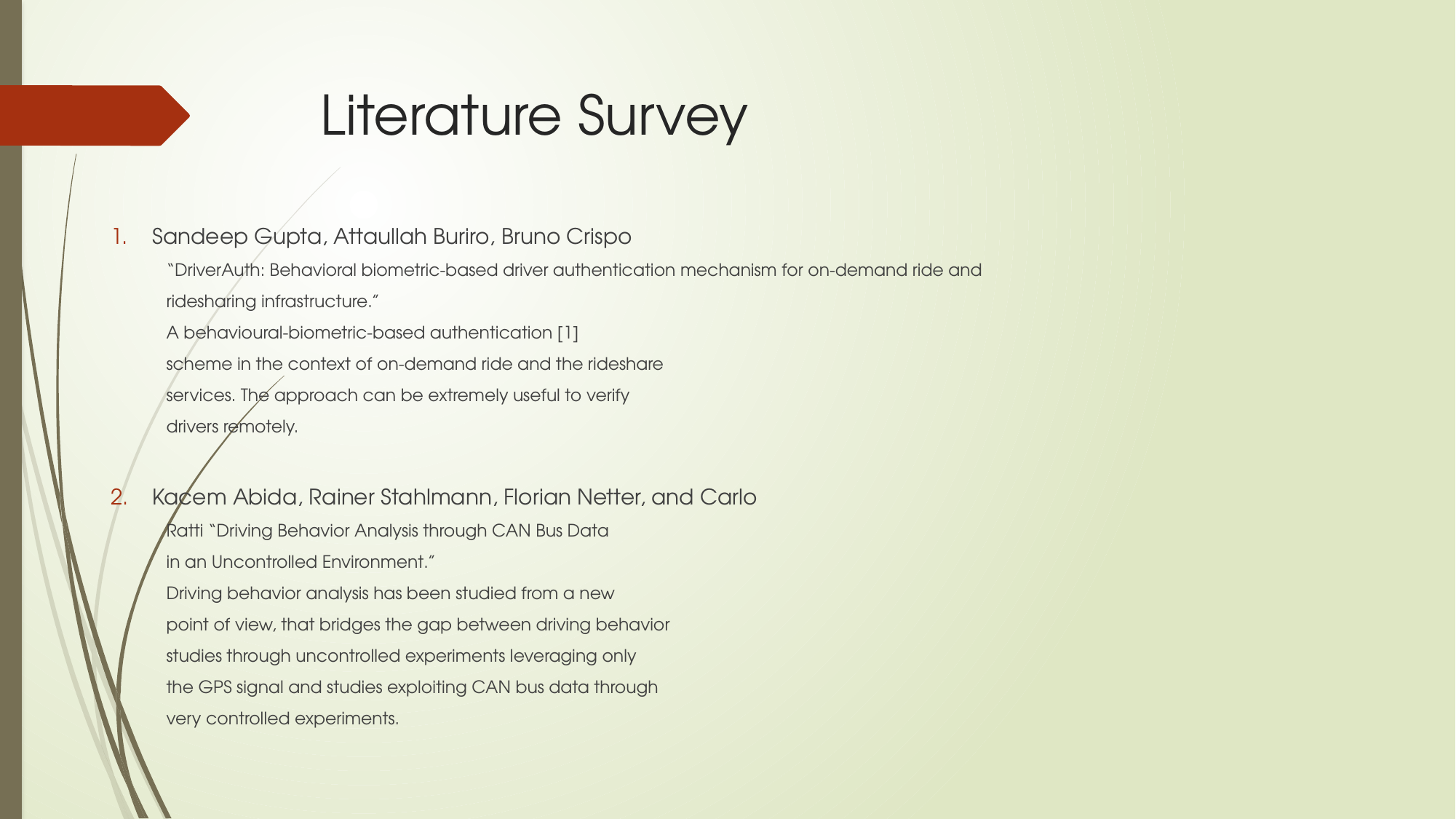

# Literature Survey
Sandeep Gupta, Attaullah Buriro, Bruno Crispo
“DriverAuth: Behavioral biometric-based driver authentication mechanism for on-demand ride and
ridesharing infrastructure.”
A behavioural-biometric-based authentication [1]
scheme in the context of on-demand ride and the rideshare
services. The approach can be extremely useful to verify
drivers remotely.

Kacem Abida, Rainer Stahlmann, Florian Netter, and Carlo
Ratti “Driving Behavior Analysis through CAN Bus Data
in an Uncontrolled Environment.”
Driving behavior analysis has been studied from a new
point of view, that bridges the gap between driving behavior
studies through uncontrolled experiments leveraging only
the GPS signal and studies exploiting CAN bus data through
very controlled experiments.